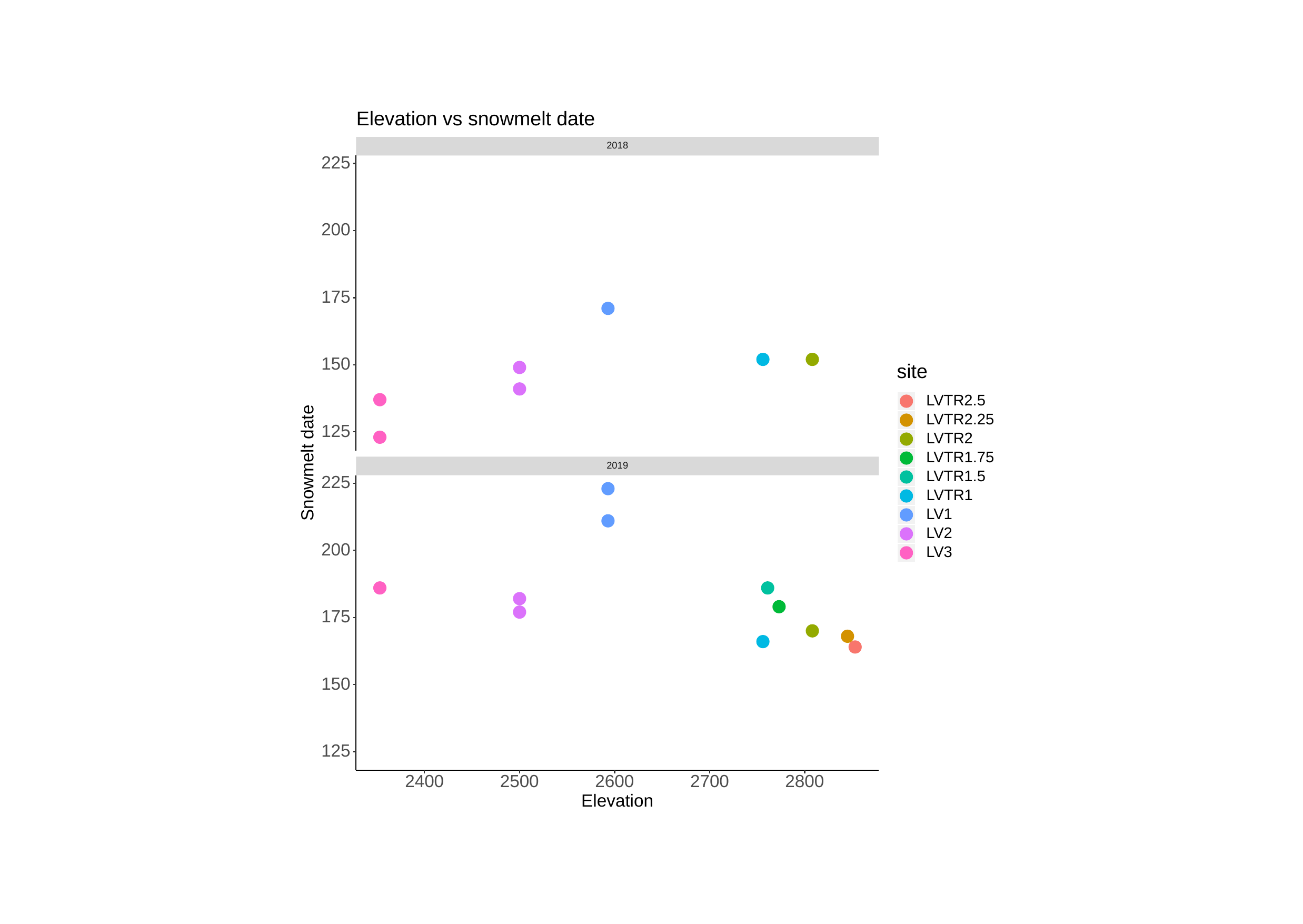

Elevation vs snowmelt date

2018

225

200

175

150

site

LVTR2.5

LVTR2.25
125

LVTR2

LVTR1.75
Snowmelt date

2019

LVTR1.5

225

LVTR1

LV1

LV2

200

LV3

175

150

125

2400
2500
2600
2700
2800
Elevation